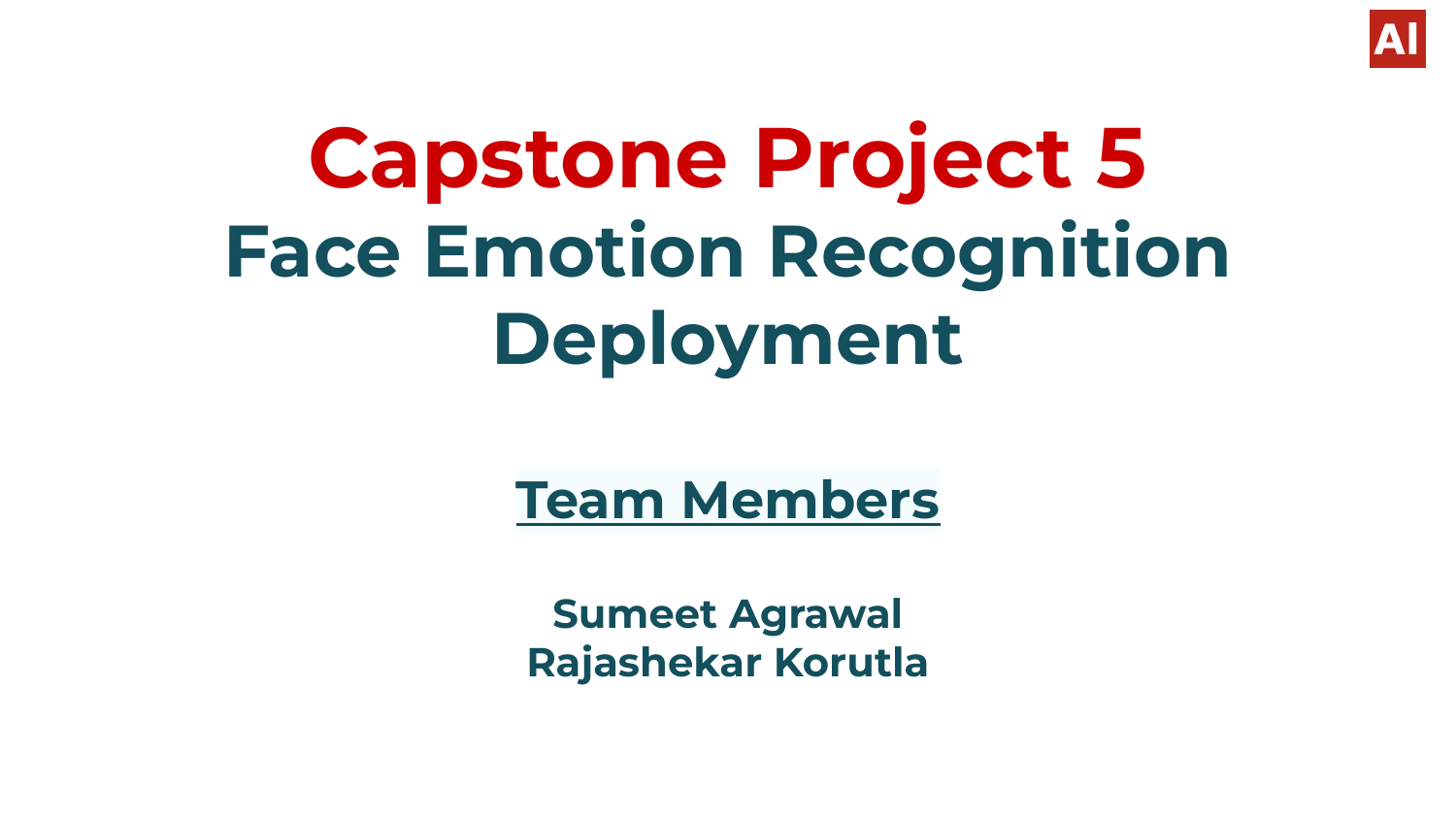

# Capstone Project 5
Face Emotion Recognition
Deployment

Team Members

Sumeet Agrawal
Rajashekar Korutla